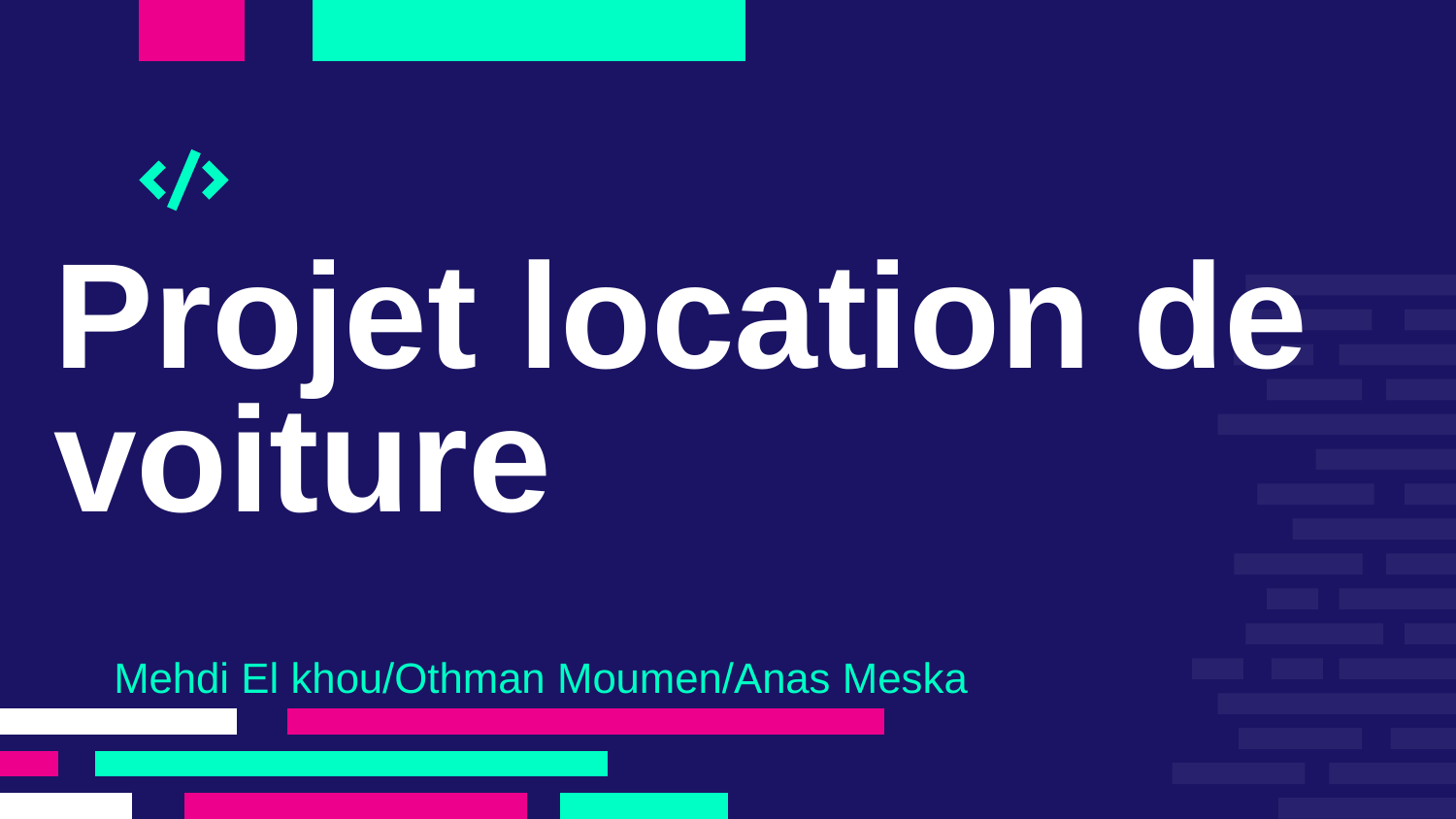

# Projet location de voiture
Mehdi El khou/Othman Moumen/Anas Meska